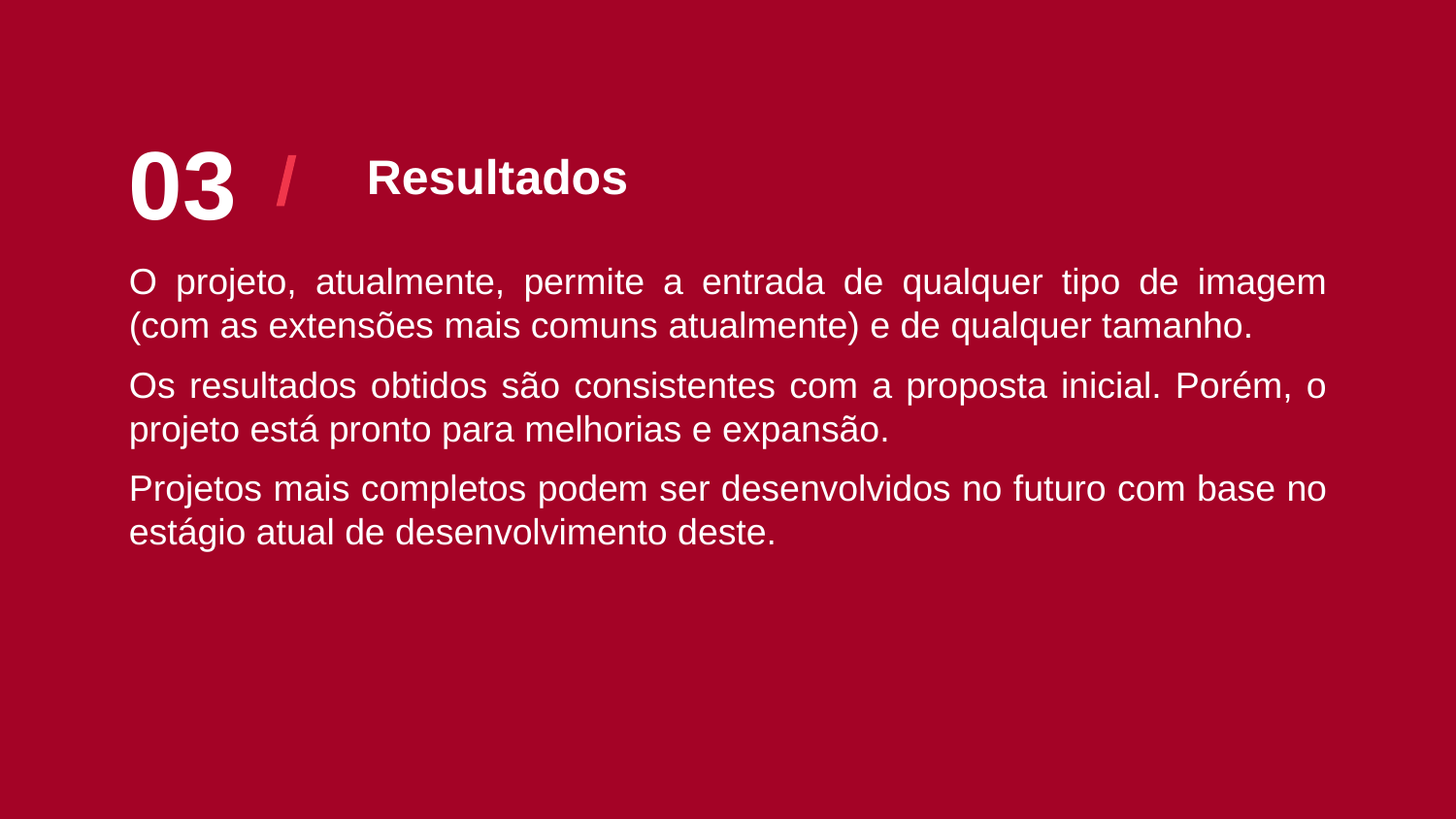

03
# Resultados

O projeto, atualmente, permite a entrada de qualquer tipo de imagem (com as extensões mais comuns atualmente) e de qualquer tamanho.
Os resultados obtidos são consistentes com a proposta inicial. Porém, o projeto está pronto para melhorias e expansão.
Projetos mais completos podem ser desenvolvidos no futuro com base no estágio atual de desenvolvimento deste.